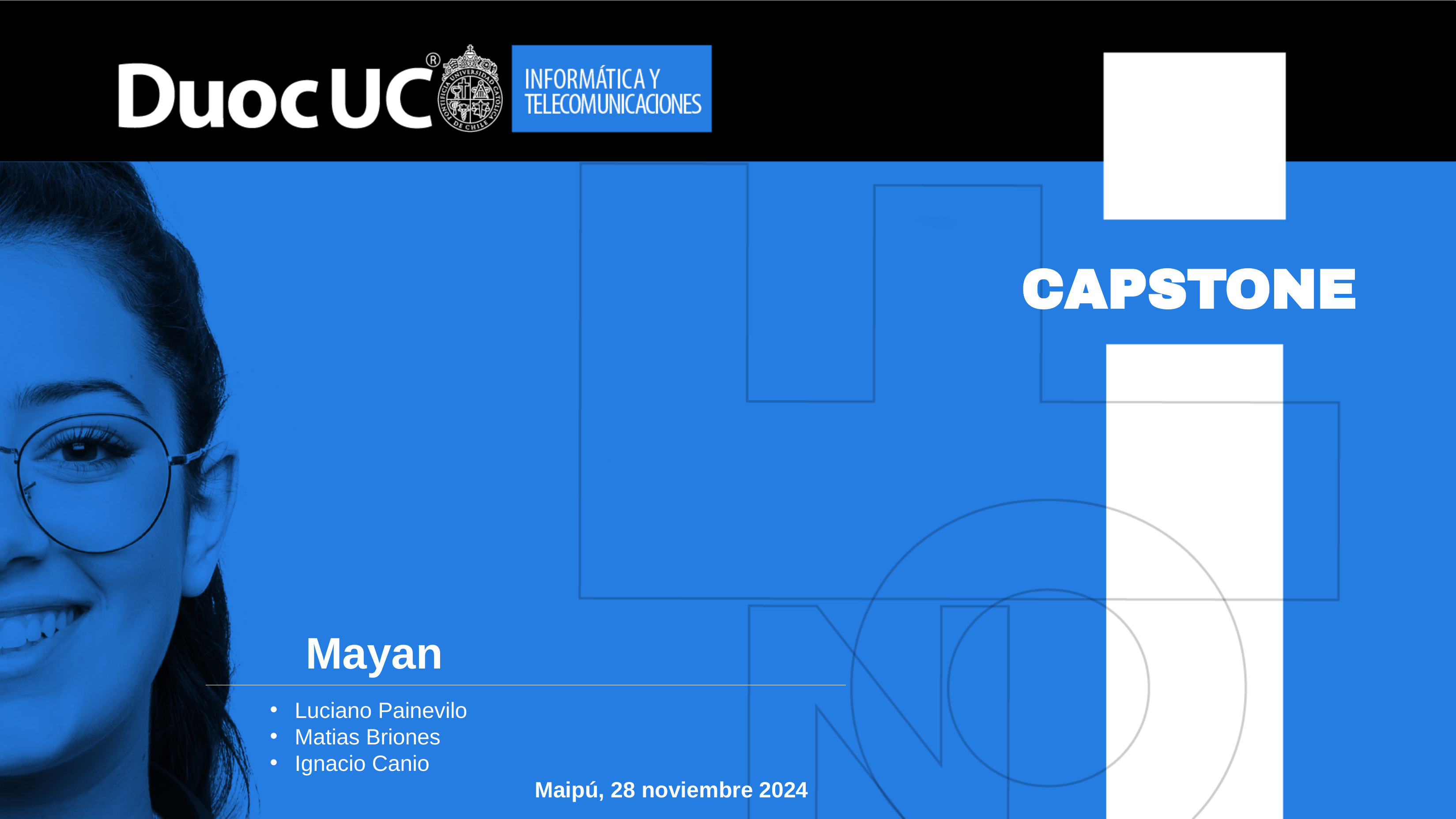

CAPSTONE
# Mayan
Luciano Painevilo
Matias Briones
Ignacio Canio
				Maipú, 28 noviembre 2024